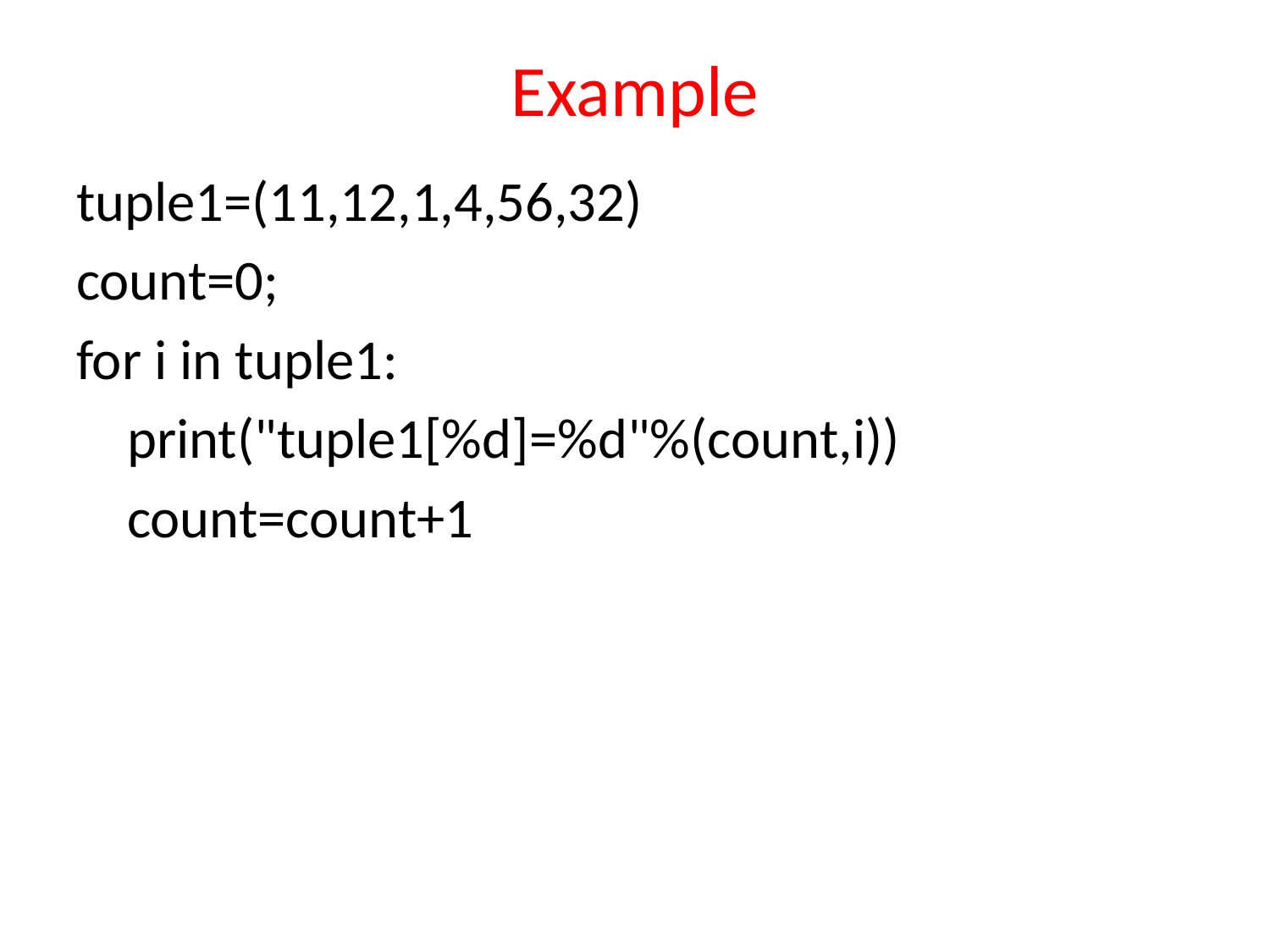

# Example
tuple1=(11,12,1,4,56,32)
count=0;
for i in tuple1:
    print("tuple1[%d]=%d"%(count,i))
    count=count+1